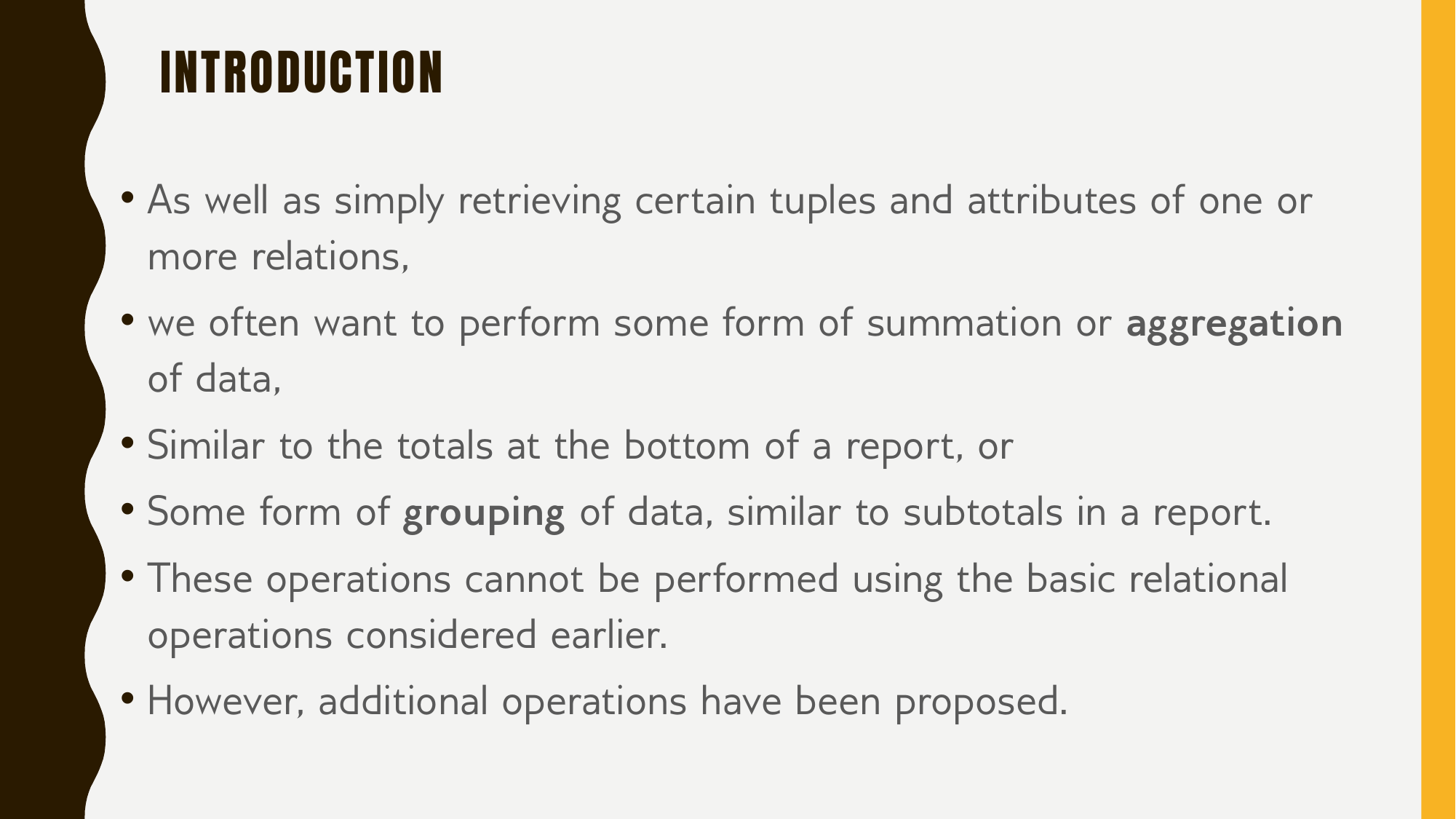

# Introduction
As well as simply retrieving certain tuples and attributes of one or more relations,
we often want to perform some form of summation or aggregation of data,
Similar to the totals at the bottom of a report, or
Some form of grouping of data, similar to subtotals in a report.
These operations cannot be performed using the basic relational operations considered earlier.
However, additional operations have been proposed.